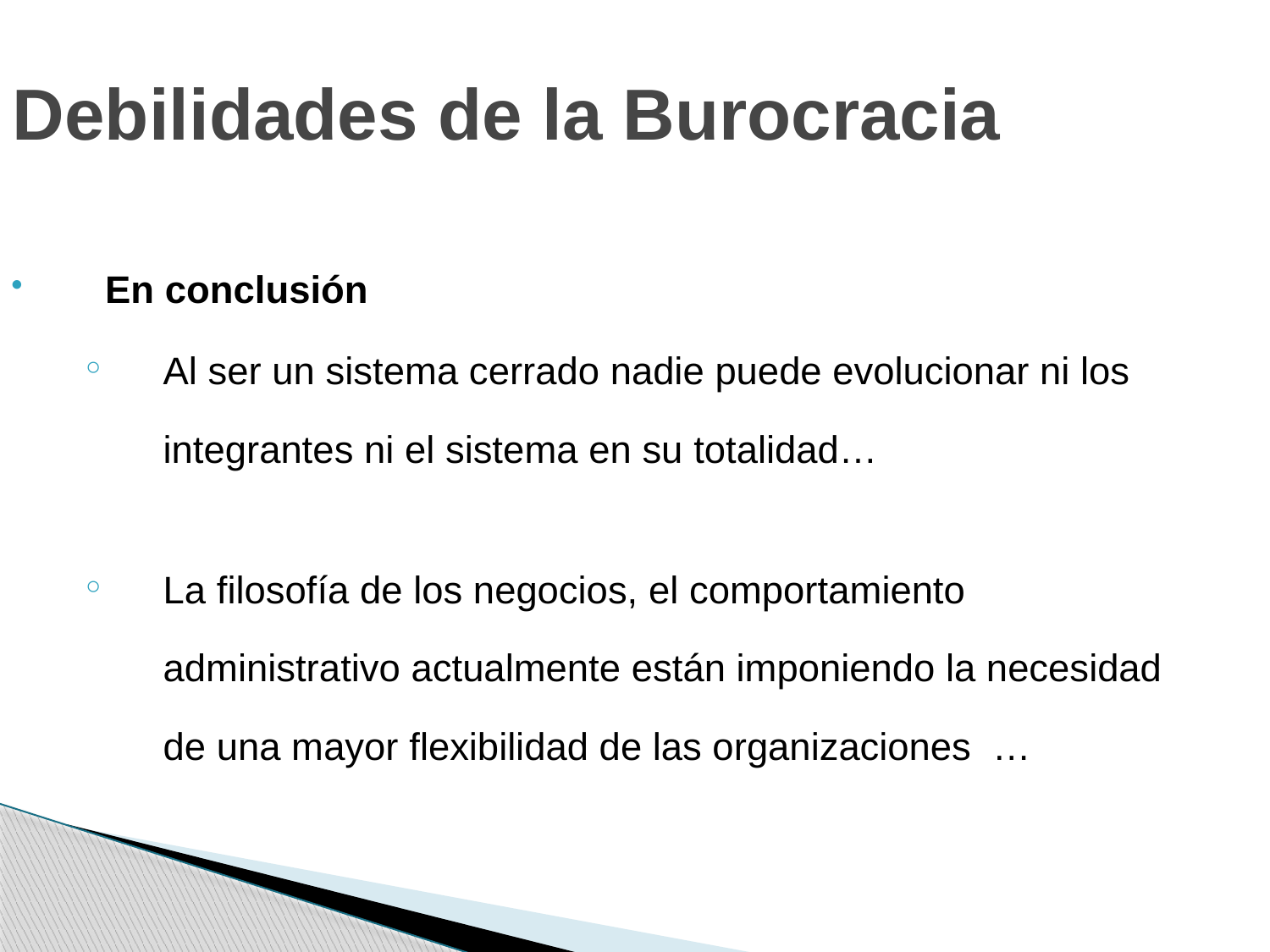

Debilidades de la Burocracia
En conclusión
Al ser un sistema cerrado nadie puede evolucionar ni los integrantes ni el sistema en su totalidad…

La filosofía de los negocios, el comportamiento administrativo actualmente están imponiendo la necesidad de una mayor flexibilidad de las organizaciones  …